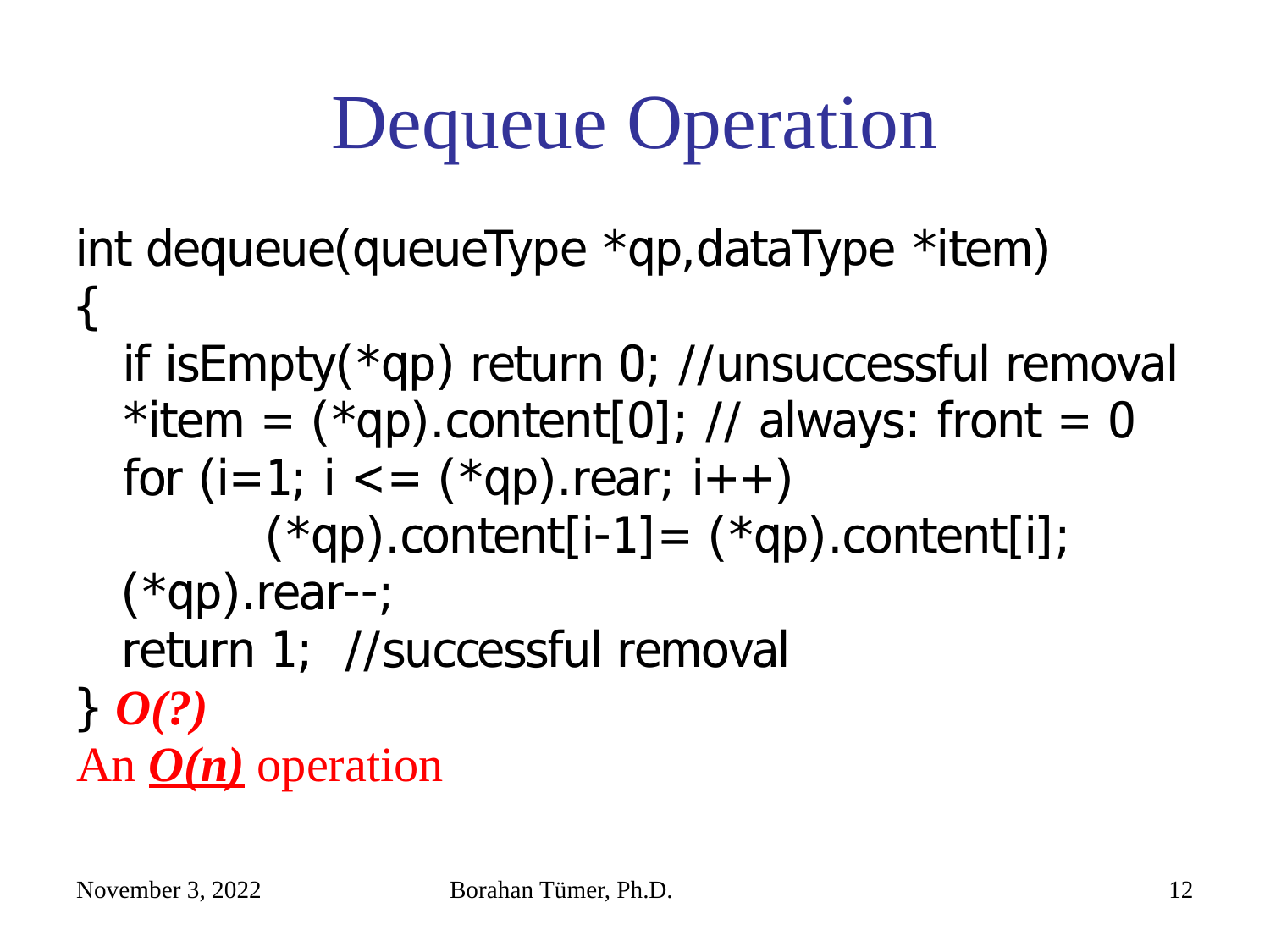

# Dequeue Operation
int dequeue(queueType *qp,dataType *item)
{
	if isEmpty(*qp) return 0; //unsuccessful removal
   *item = (*qp).content[0]; // always: front = 0
	for (i=1; i <= (*qp).rear; i++)
		 (*qp).content[i-1]= (*qp).content[i];
   (*qp).rear--;
   return 1;  //successful removal
} O(?)
An O(n) operation
November 3, 2022
Borahan Tümer, Ph.D.
12